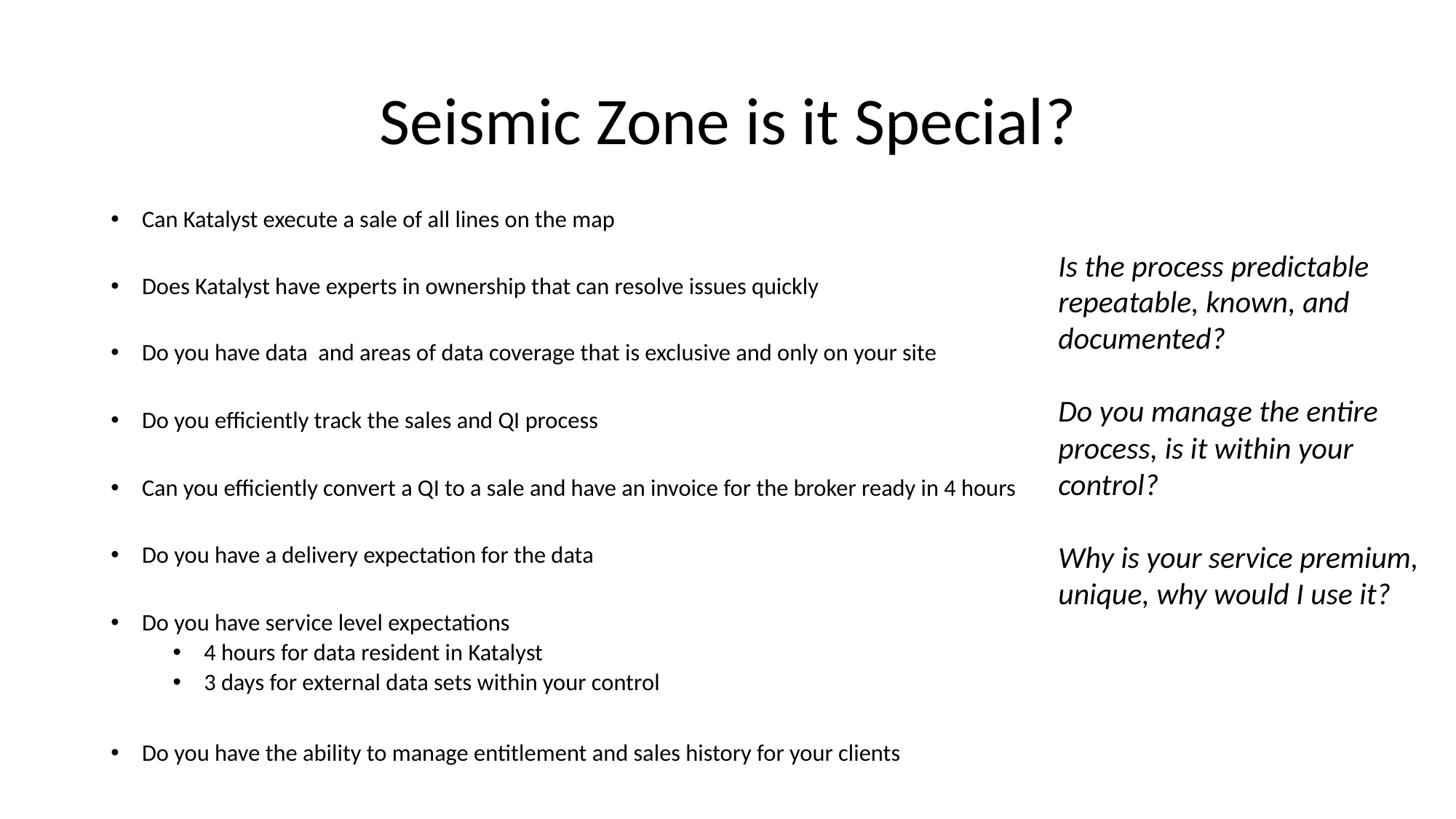

# Seismic Zone is it Special?
Can Katalyst execute a sale of all lines on the map

Does Katalyst have experts in ownership that can resolve issues quickly

Do you have data  and areas of data coverage that is exclusive and only on your site

Do you efficiently track the sales and QI process

Can you efficiently convert a QI to a sale and have an invoice for the broker ready in 4 hours

Do you have a delivery expectation for the data

Do you have service level expectations
4 hours for data resident in Katalyst
3 days for external data sets within your control

Do you have the ability to manage entitlement and sales history for your clients

Is the process predictable repeatable, known, and documented?

Do you manage the entire process, is it within your control?

Why is your service premium, unique, why would I use it?